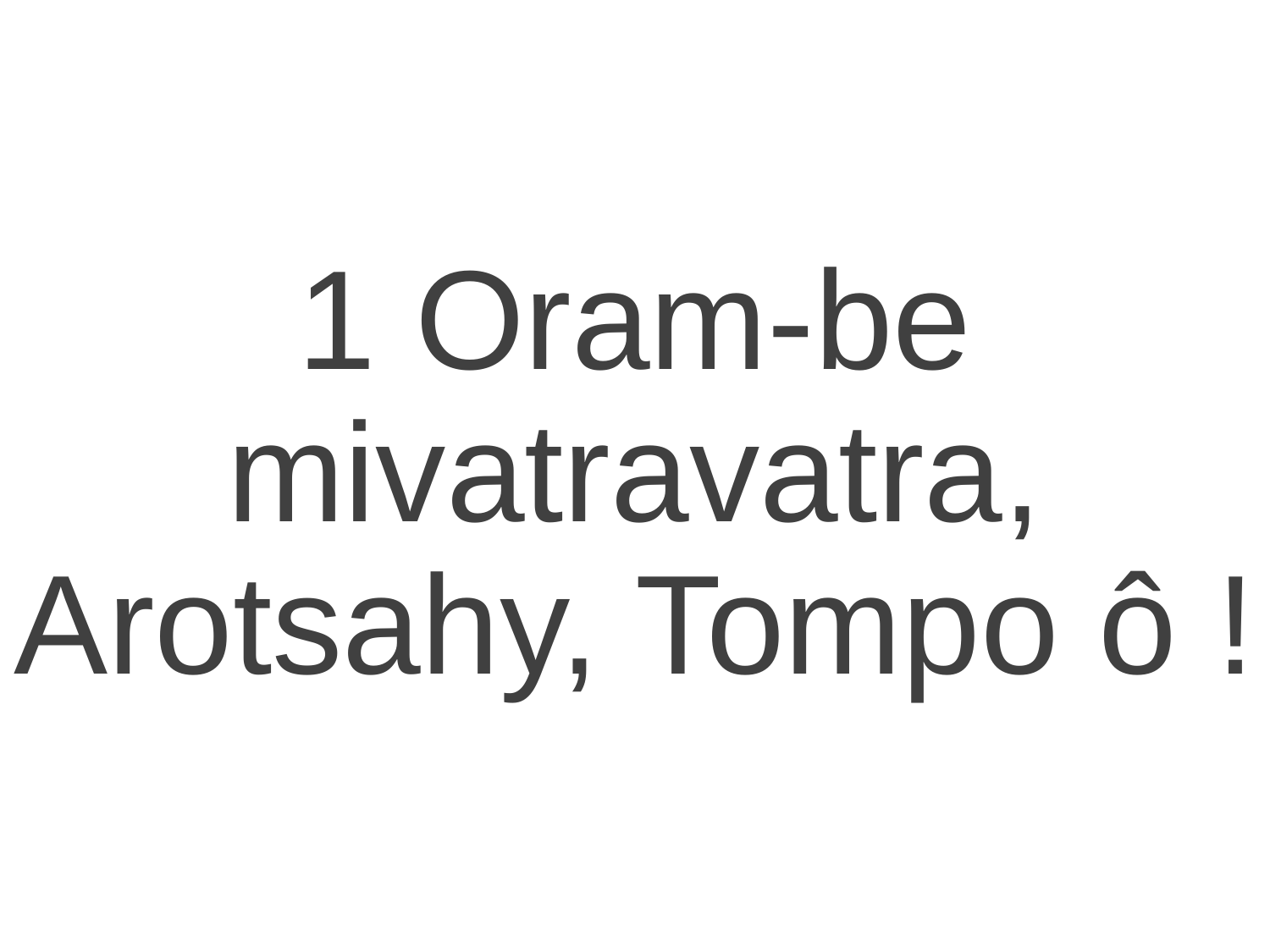

1 Oram-be mivatravatra,
Arotsahy, Tompo ô !